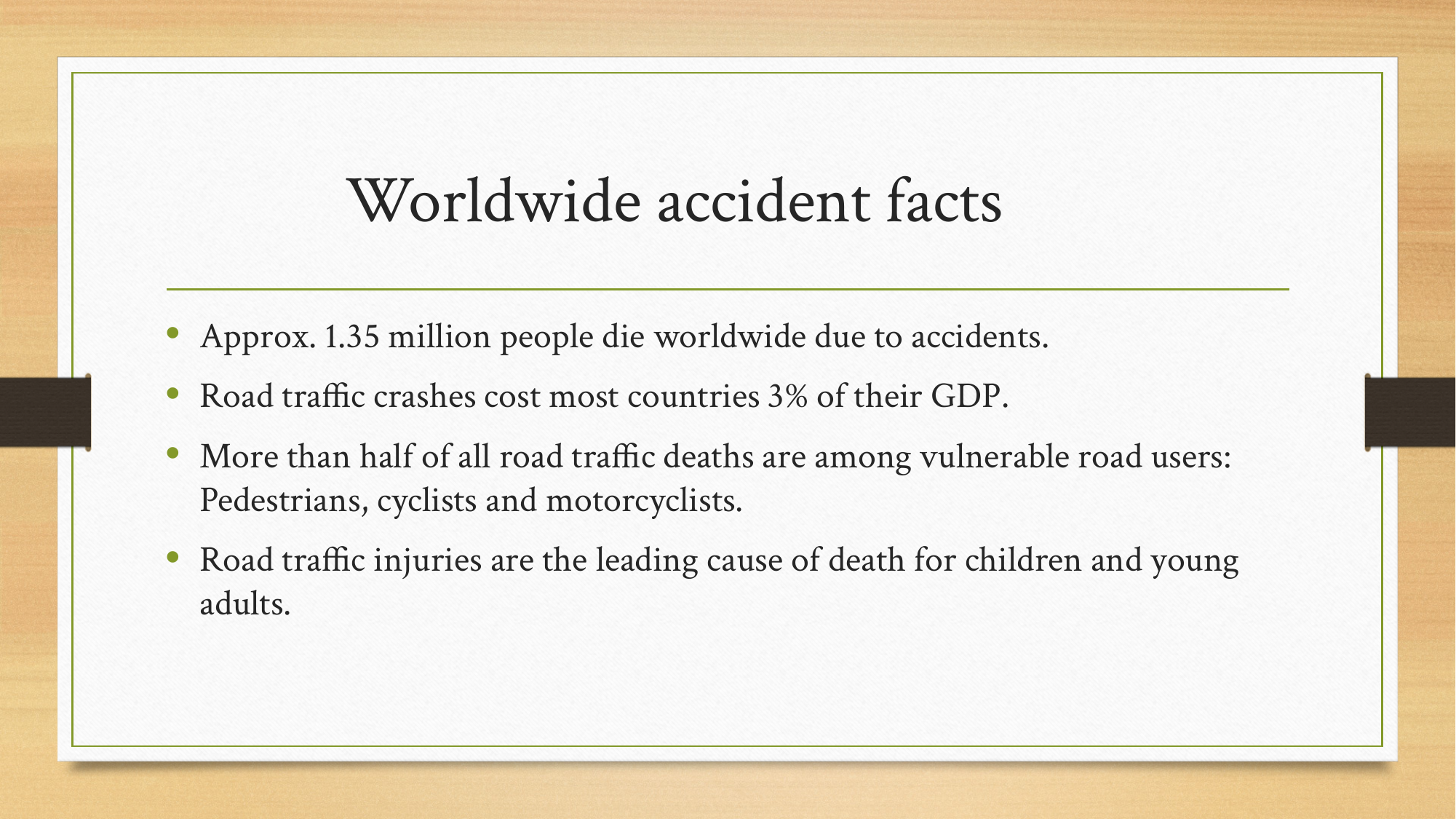

# Worldwide accident facts
Approx. 1.35 million people die worldwide due to accidents.
Road traffic crashes cost most countries 3% of their GDP.
More than half of all road traffic deaths are among vulnerable road users: Pedestrians, cyclists and motorcyclists.
Road traffic injuries are the leading cause of death for children and young adults.